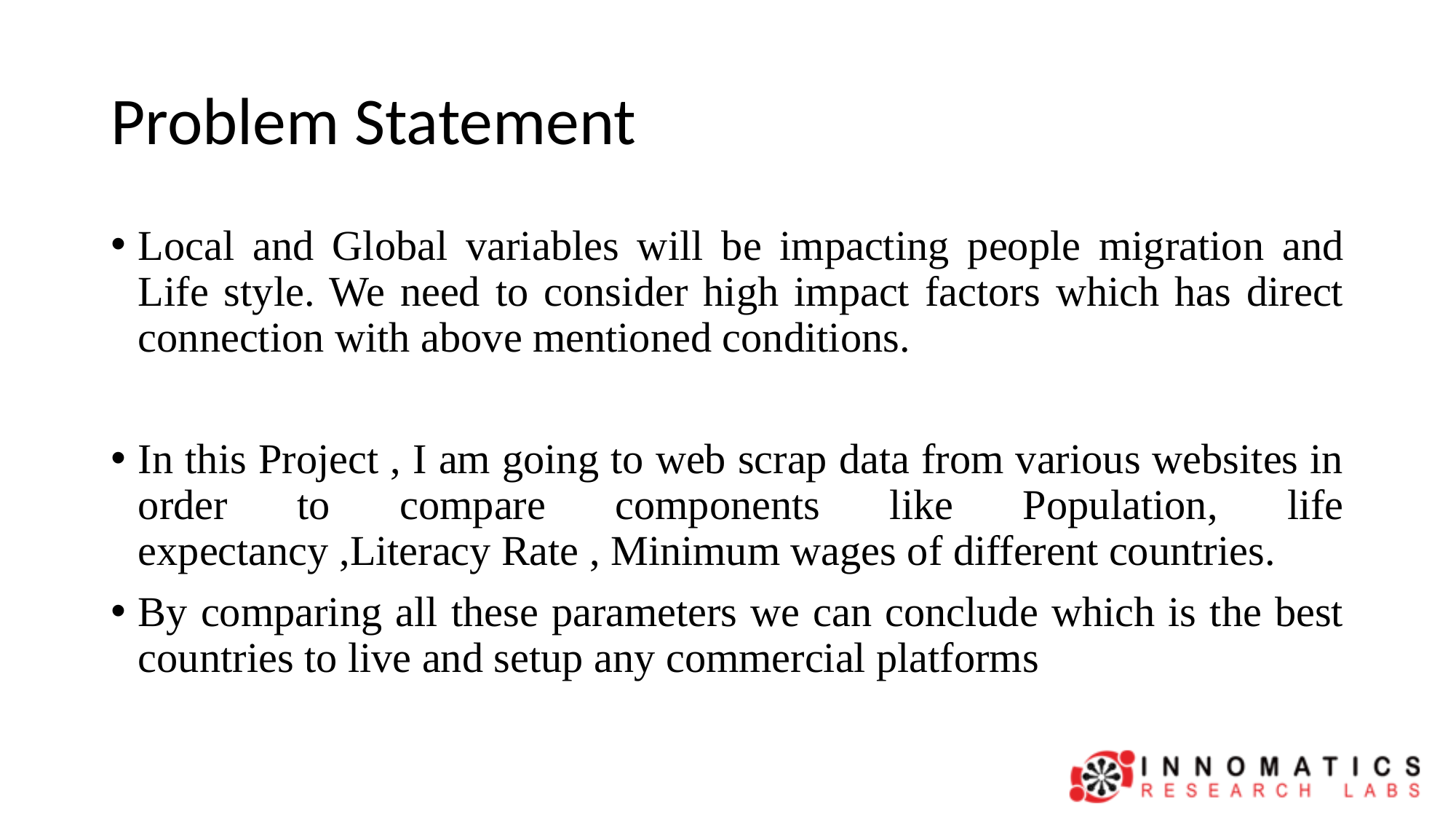

# Problem Statement
Local and Global variables will be impacting people migration and Life style. We need to consider high impact factors which has direct connection with above mentioned conditions.

In this Project , I am going to web scrap data from various websites in order to compare components like Population, life expectancy ,Literacy Rate , Minimum wages of different countries.
By comparing all these parameters we can conclude which is the best countries to live and setup any commercial platforms